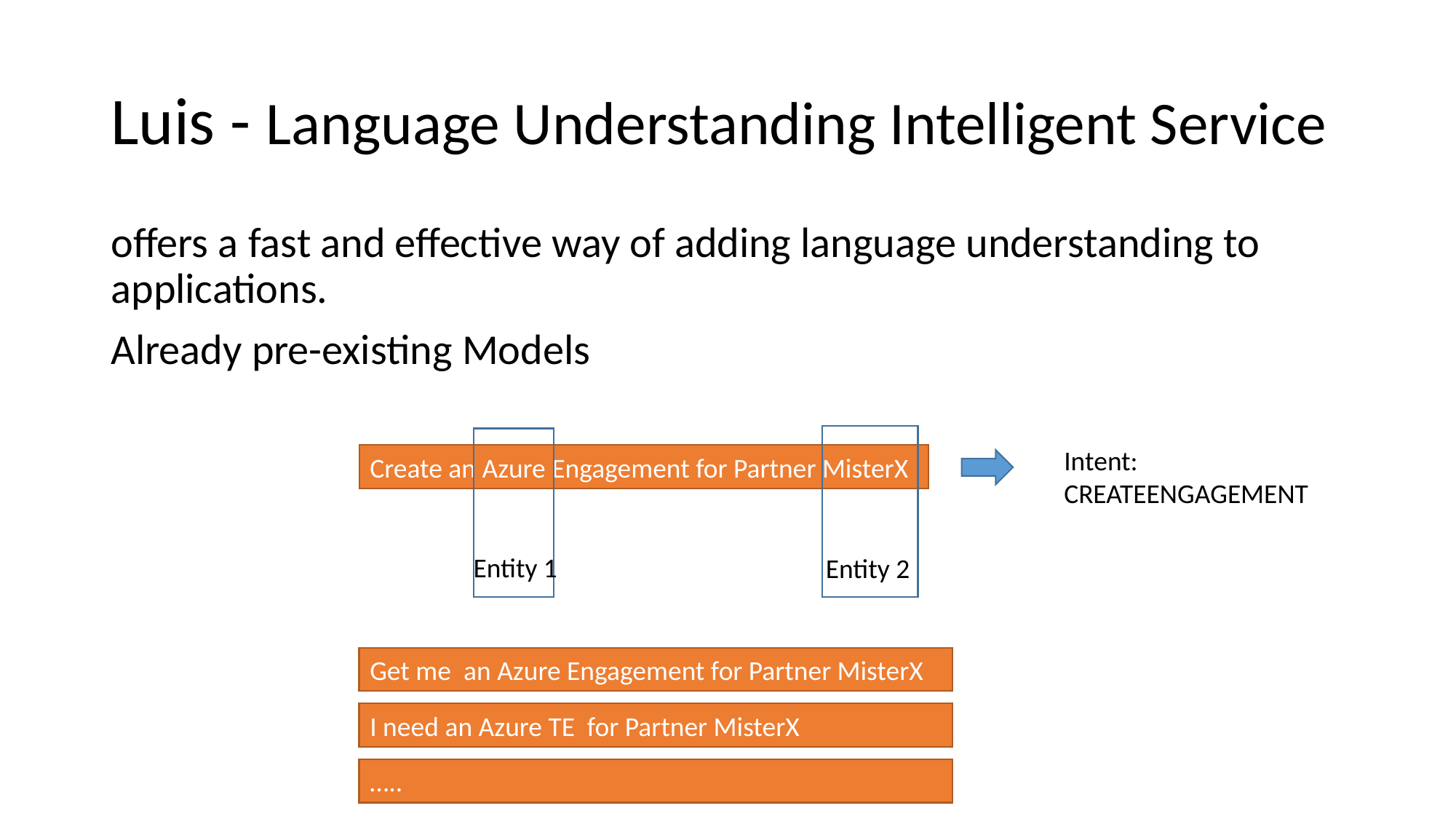

# Luis - Language Understanding Intelligent Service
offers a fast and effective way of adding language understanding to applications.
Already pre-existing Models

Intent: CREATEENGAGEMENT

Create an Azure Engagement for Partner MisterX
Entity 1
Entity 2
Get me  an Azure Engagement for Partner MisterX
I need an Azure TE  for Partner MisterX
…..